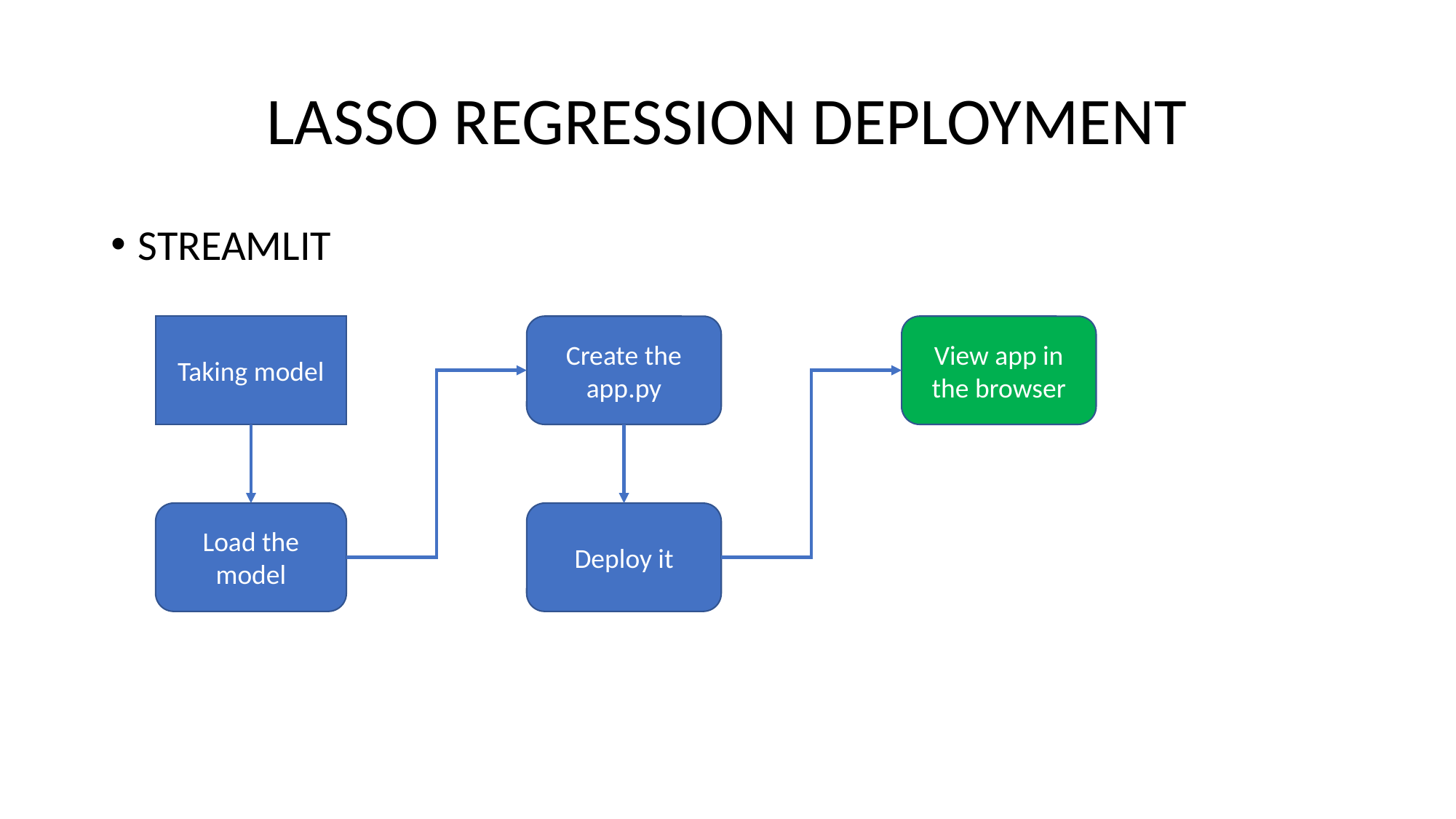

# LASSO REGRESSION DEPLOYMENT
STREAMLIT

Taking model
Create the app.py
View app in the browser
Deploy it
Load the model